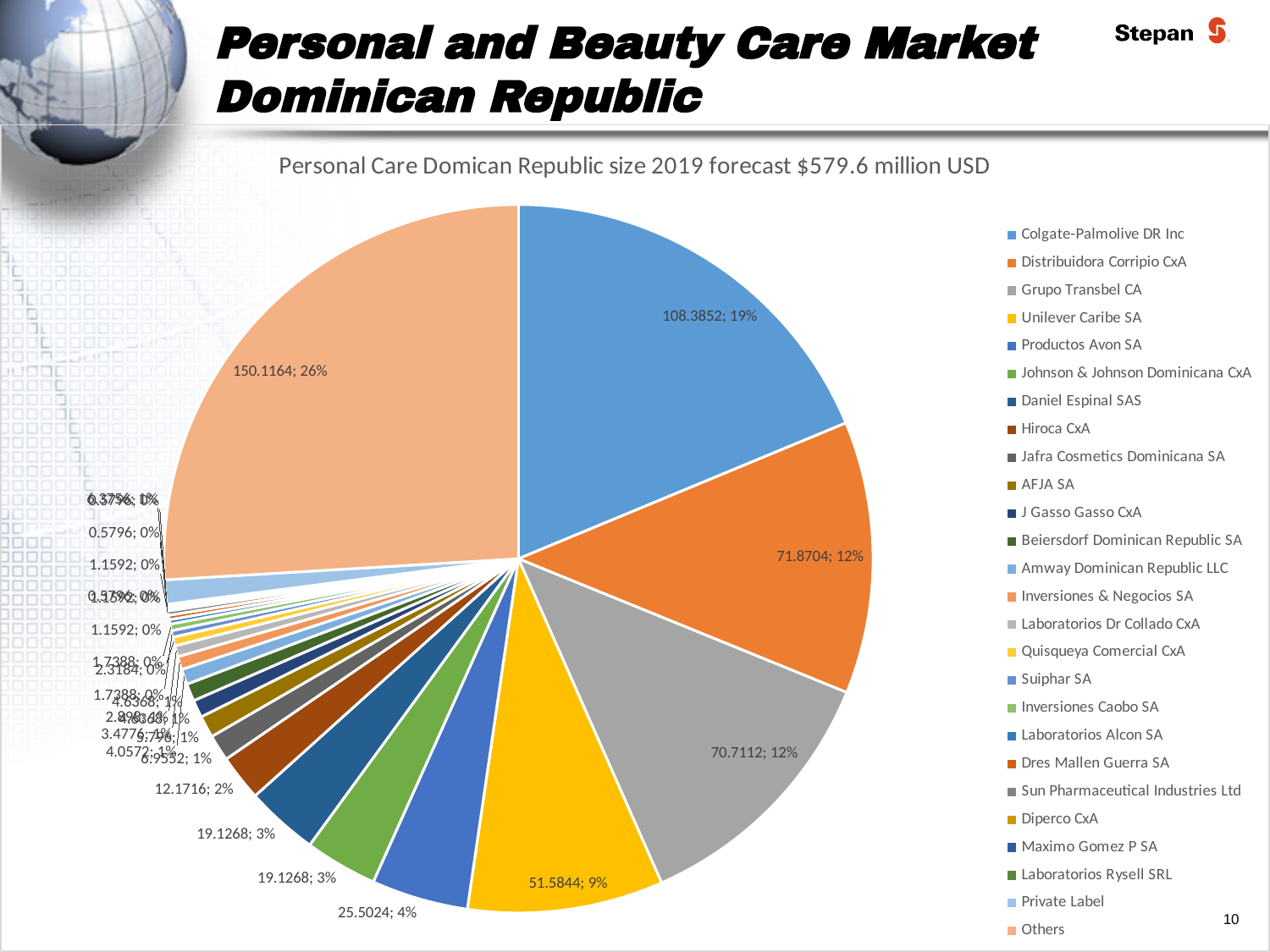

# Personal and Beauty Care Market Dominican Republic

### Chart: Personal Care Domican Republic size 2019 forecast $579.6 million USD

| Category | Colgate-Palmolive DR Inc |
|---|---|
| Colgate-Palmolive DR Inc | 108.3852 |
| Distribuidora Corripio CxA | 71.8704 |
| Grupo Transbel CA | 70.7112 |
| Unilever Caribe SA | 51.58440000000001 |
| Productos Avon SA | 25.502400000000005 |
| Johnson & Johnson Dominicana CxA | 19.126800000000003 |
| Daniel Espinal SAS | 19.126800000000003 |
| Hiroca CxA | 12.171600000000002 |
| Jafra Cosmetics Dominicana SA | 6.9552000000000005 |
| AFJA SA | 5.796 |
| J Gasso Gasso CxA | 4.6368 |
| Beiersdorf Dominican Republic SA | 4.6368 |
| Amway Dominican Republic LLC | 4.0572 |
| Inversiones & Negocios SA | 3.4776000000000002 |
| Laboratorios Dr Collado CxA | 2.898 |
| Quisqueya Comercial CxA | 2.3184 |
| Suiphar SA | 1.7388000000000001 |
| Inversiones Caobo SA | 1.7388000000000001 |
| Laboratorios Alcon SA | 1.1592 |
| Dres Mallen Guerra SA | 1.1592 |
| Sun Pharmaceutical Industries Ltd | 1.1592 |
| Diperco CxA | 0.5796 |
| Maximo Gomez P SA | 0.5796 |
| Laboratorios Rysell SRL | 0.5796 |
| Private Label | 6.375600000000001 |
| Others | 150.1164 |
10